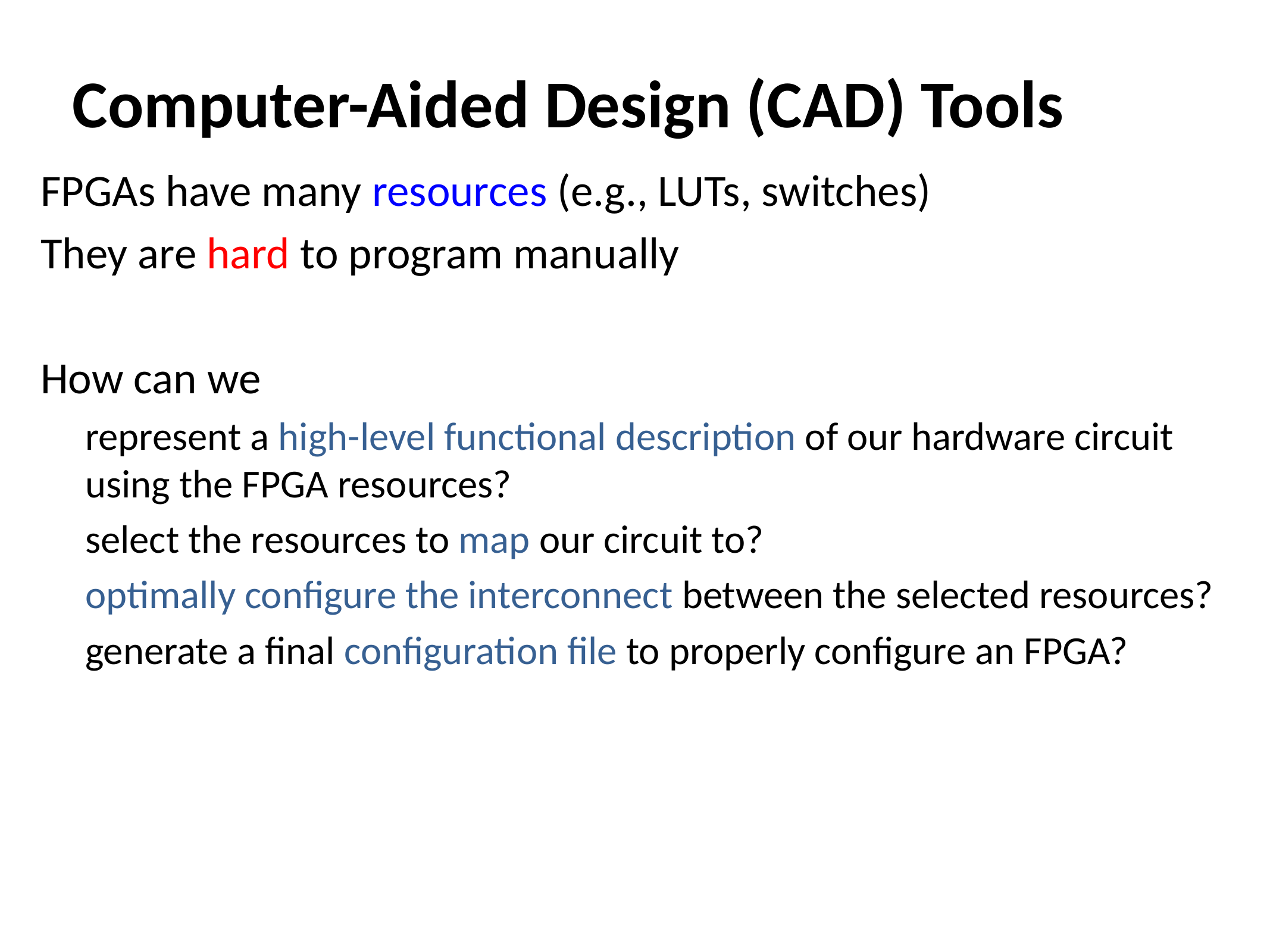

# Computer-Aided Design (CAD) Tools
FPGAs have many resources (e.g., LUTs, switches)
They are hard to program manually

How can we
represent a high-level functional description of our hardware circuit using the FPGA resources?
select the resources to map our circuit to?
optimally configure the interconnect between the selected resources?
generate a final configuration file to properly configure an FPGA?